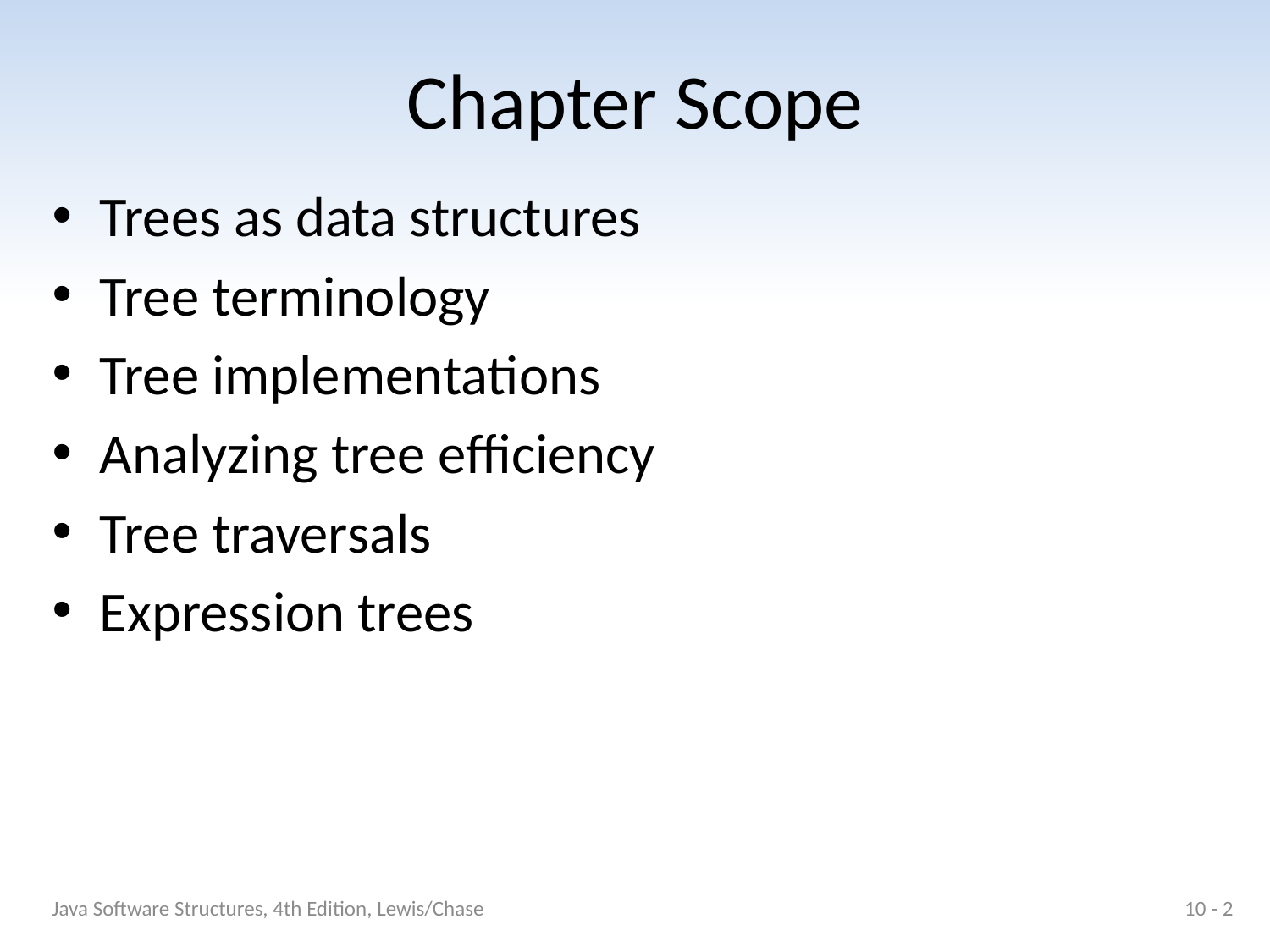

# Chapter Scope
Trees as data structures
Tree terminology
Tree implementations
Analyzing tree efficiency
Tree traversals
Expression trees
Java Software Structures, 4th Edition, Lewis/Chase
10 - 2